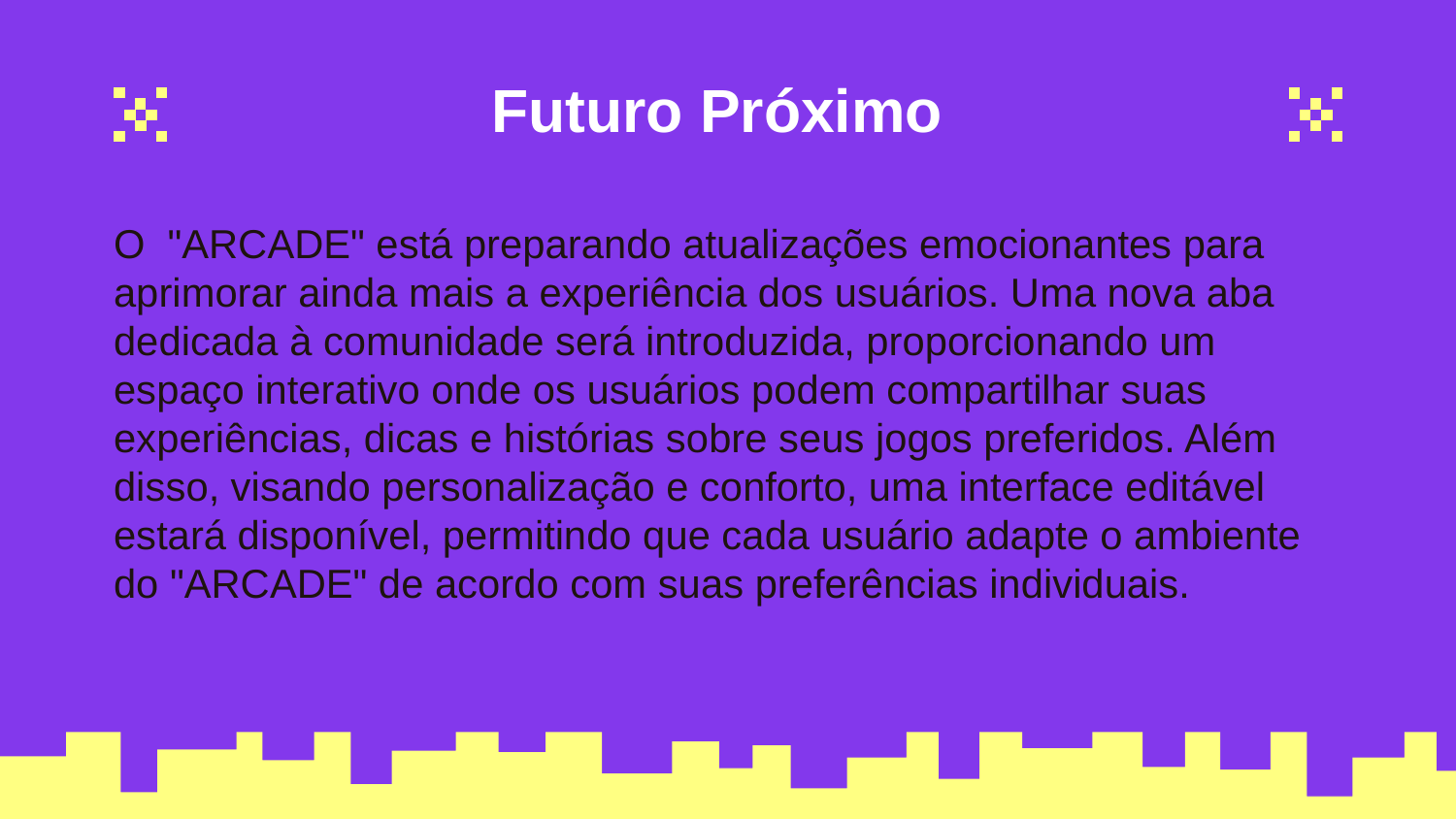

# Futuro Próximo
O  "ARCADE" está preparando atualizações emocionantes para aprimorar ainda mais a experiência dos usuários. Uma nova aba dedicada à comunidade será introduzida, proporcionando um espaço interativo onde os usuários podem compartilhar suas experiências, dicas e histórias sobre seus jogos preferidos. Além disso, visando personalização e conforto, uma interface editável estará disponível, permitindo que cada usuário adapte o ambiente do "ARCADE" de acordo com suas preferências individuais.